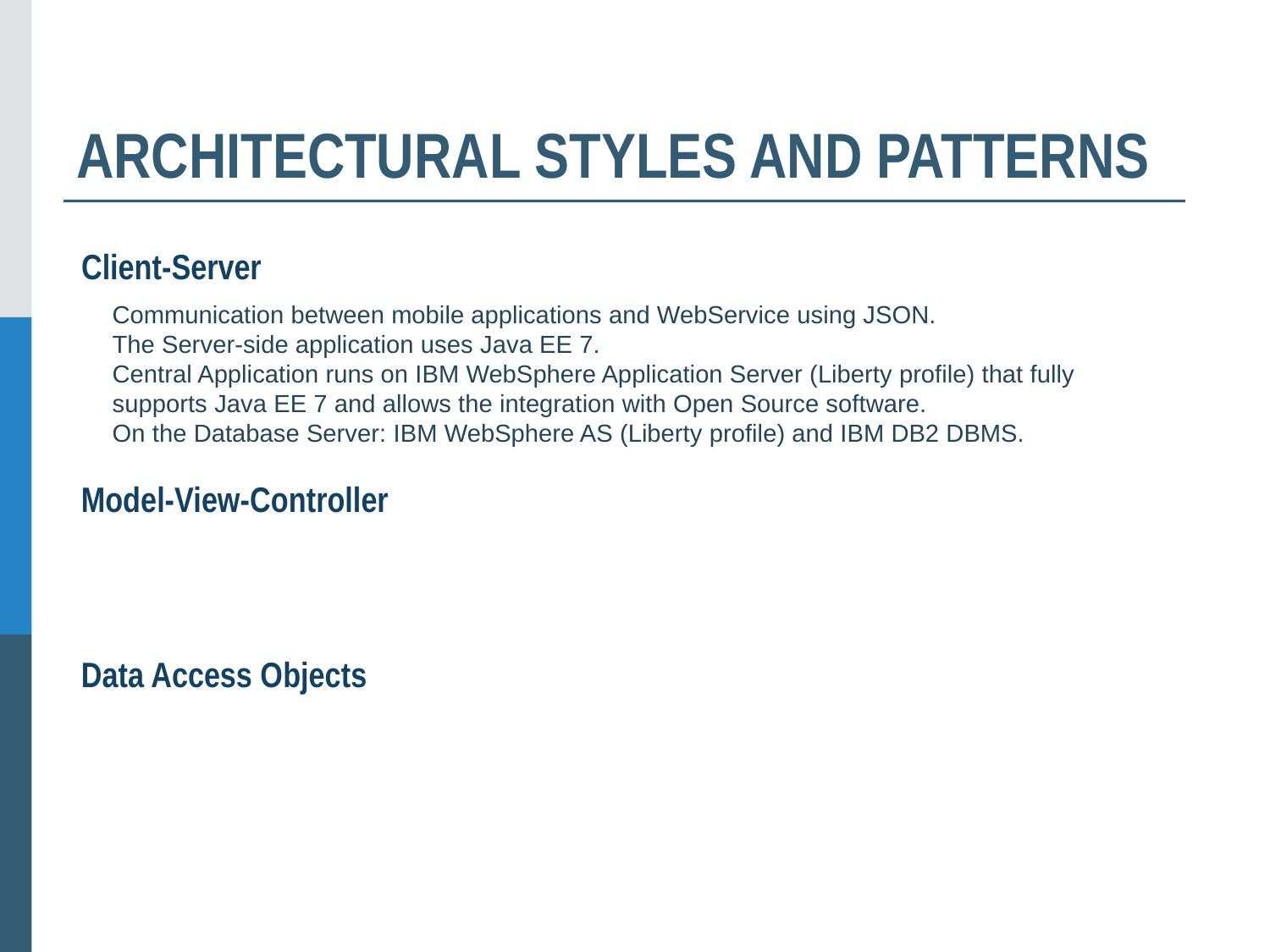

# ARCHITECTURAL STYLES AND PATTERNS
Client-Server
Communication between mobile applications and WebService using JSON.
The Server-side application uses Java EE 7.
Central Application runs on IBM WebSphere Application Server (Liberty profile) that fully supports Java EE 7 and allows the integration with Open Source software.
On the Database Server: IBM WebSphere AS (Liberty profile) and IBM DB2 DBMS.
Model-View-Controller
Data Access Objects